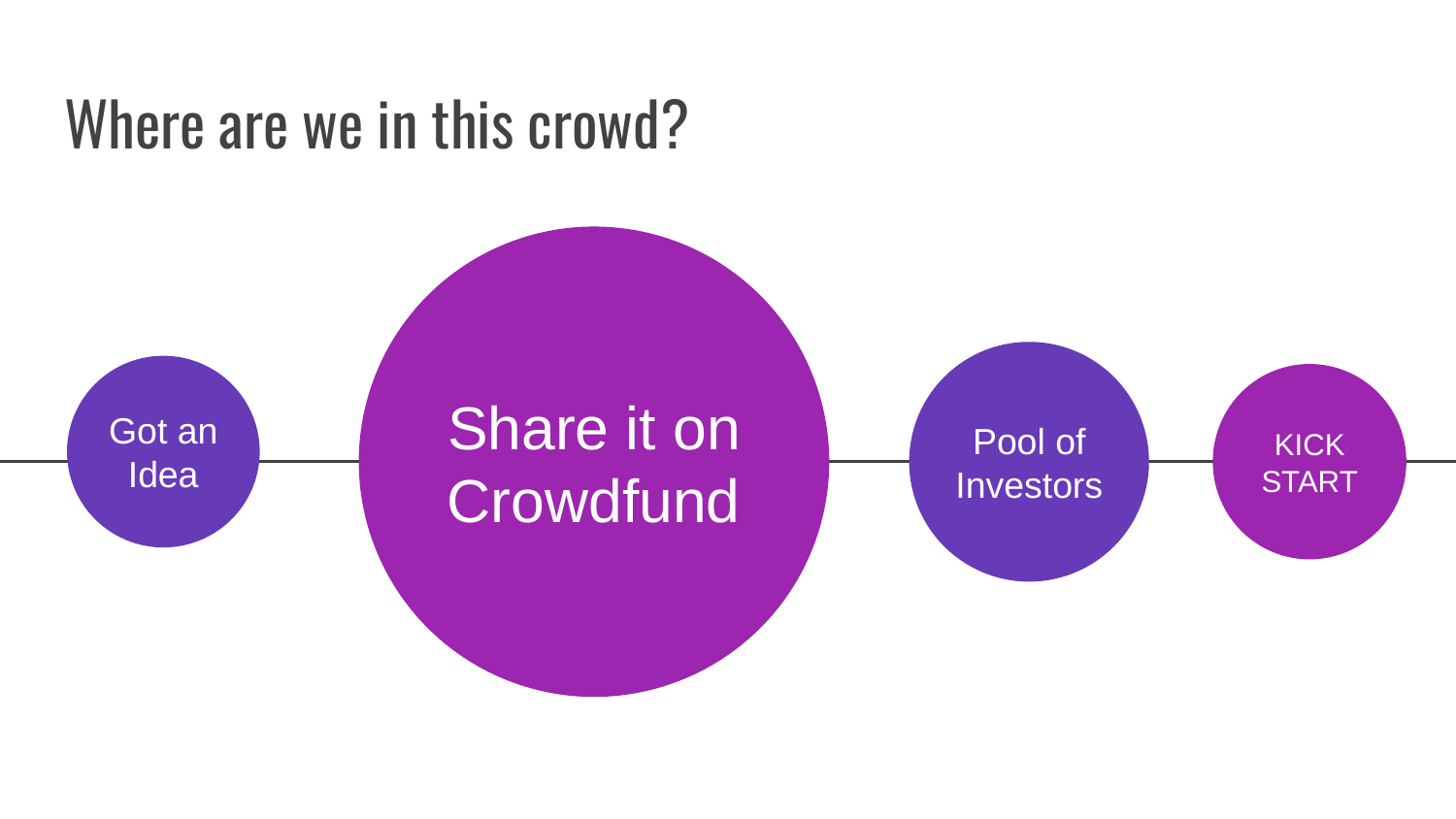

# Where are we in this crowd?

Got an Idea
Share it on Crowdfund
Pool of Investors
KICK START